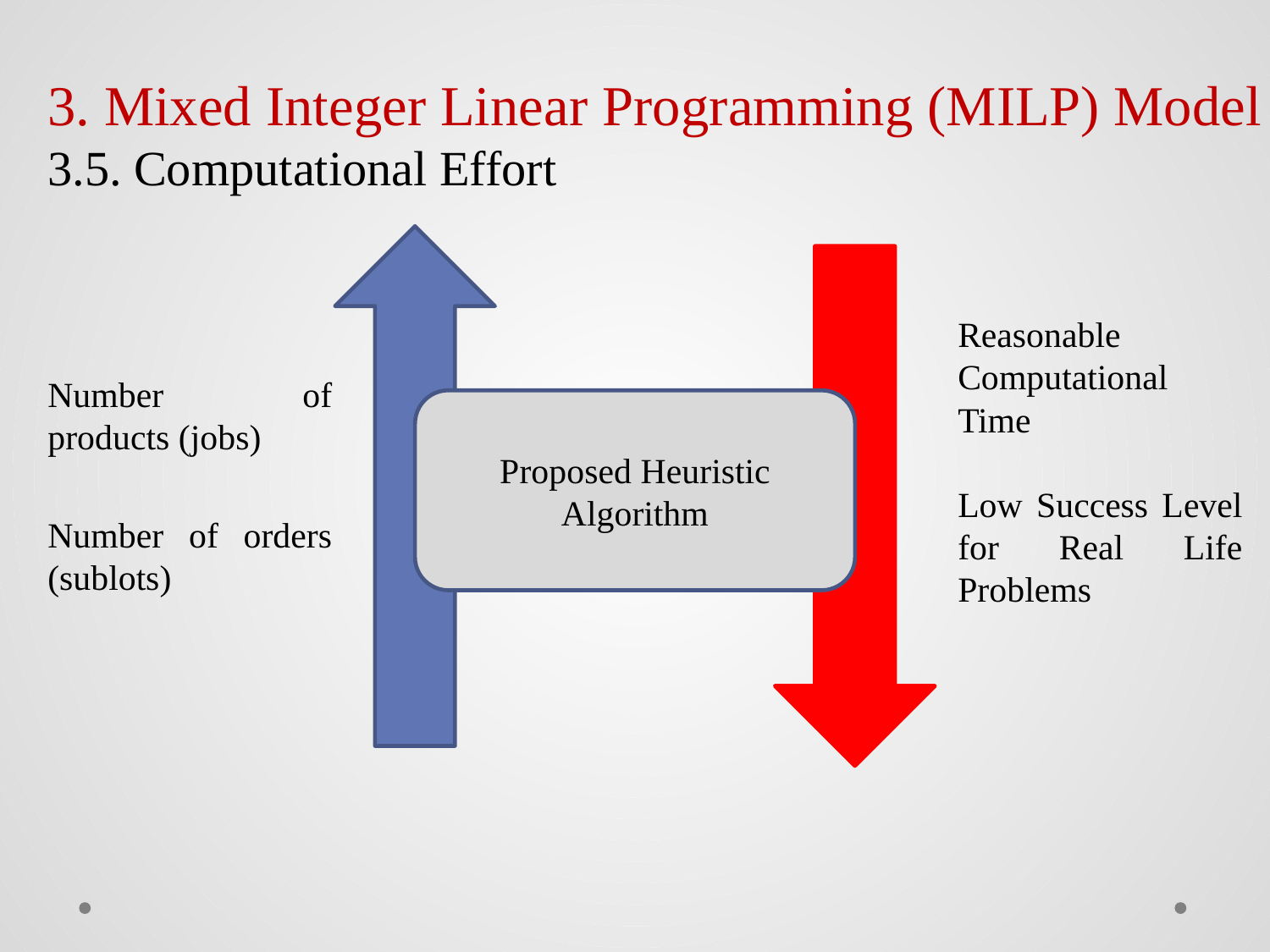

3. Mixed Integer Linear Programming (MILP) Model
3.5. Computational Effort

Reasonable Computational Time
Number of products (jobs)
Proposed Heuristic Algorithm
Low Success Level for Real Life Problems
Number of orders (sublots)